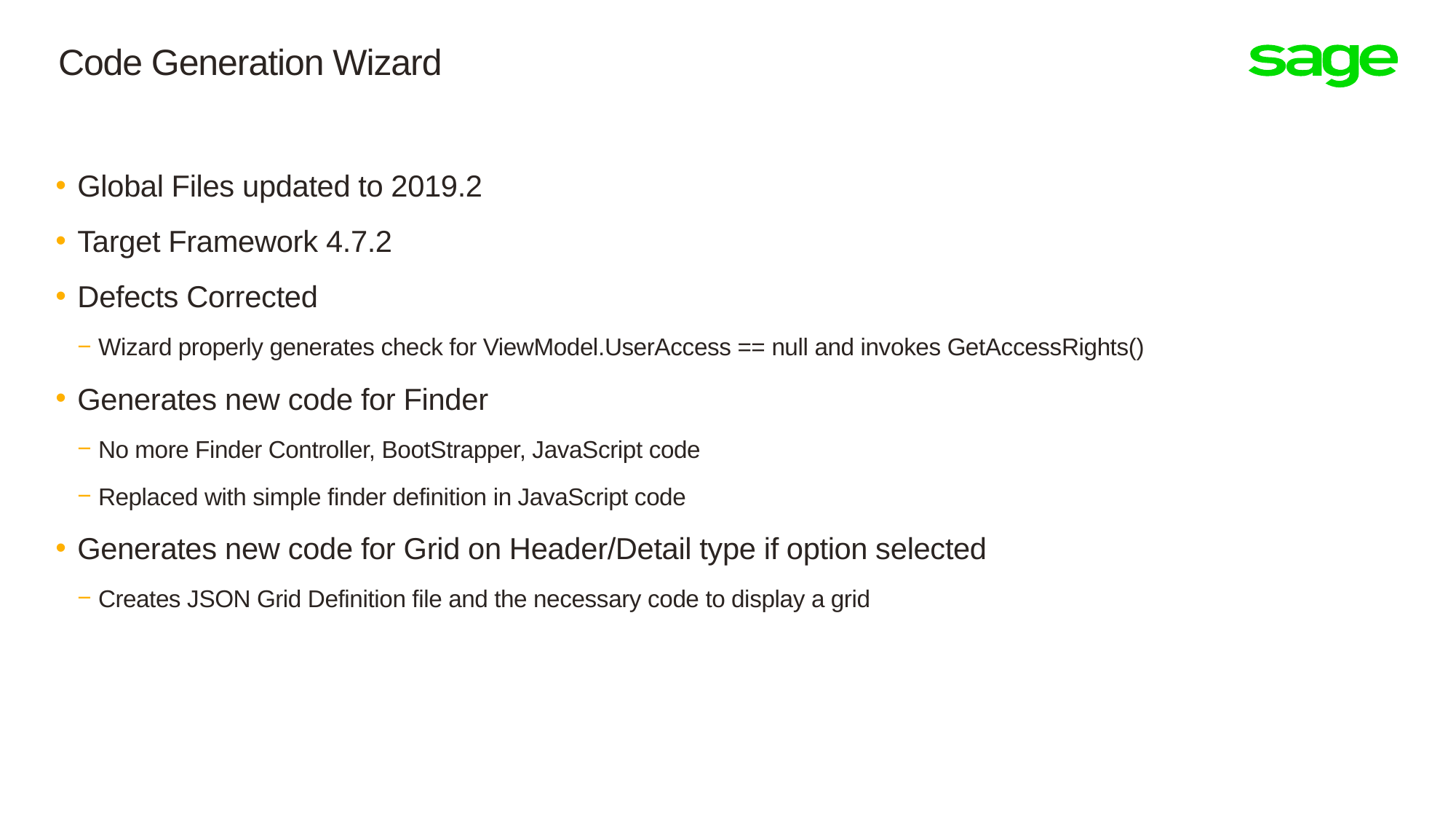

# Code Generation Wizard
Global Files updated to 2019.2
Target Framework 4.7.2
Defects Corrected
Wizard properly generates check for ViewModel.UserAccess == null and invokes GetAccessRights()
Generates new code for Finder
No more Finder Controller, BootStrapper, JavaScript code
Replaced with simple finder definition in JavaScript code
Generates new code for Grid on Header/Detail type if option selected
Creates JSON Grid Definition file and the necessary code to display a grid